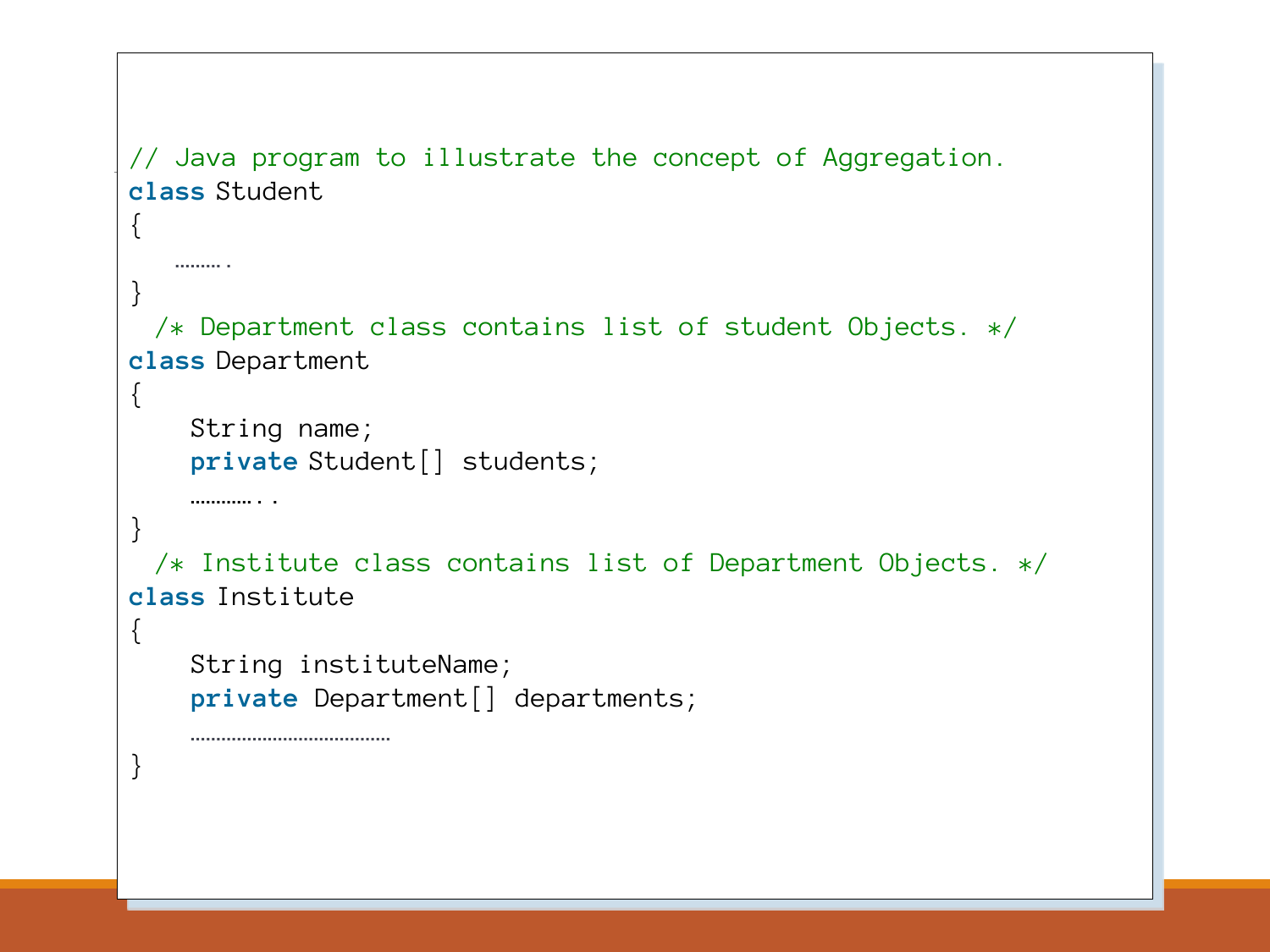

// Java program to illustrate the concept of Aggregation.
class Student
{
   ……….
}
  /* Department class contains list of student Objects. */
class Department
{
    String name;
    private Student[] students;
    …………..
}
  /* Institute class contains list of Department Objects. */
class Institute
{
    String instituteName;
    private Department[] departments;
    …………………………………
}